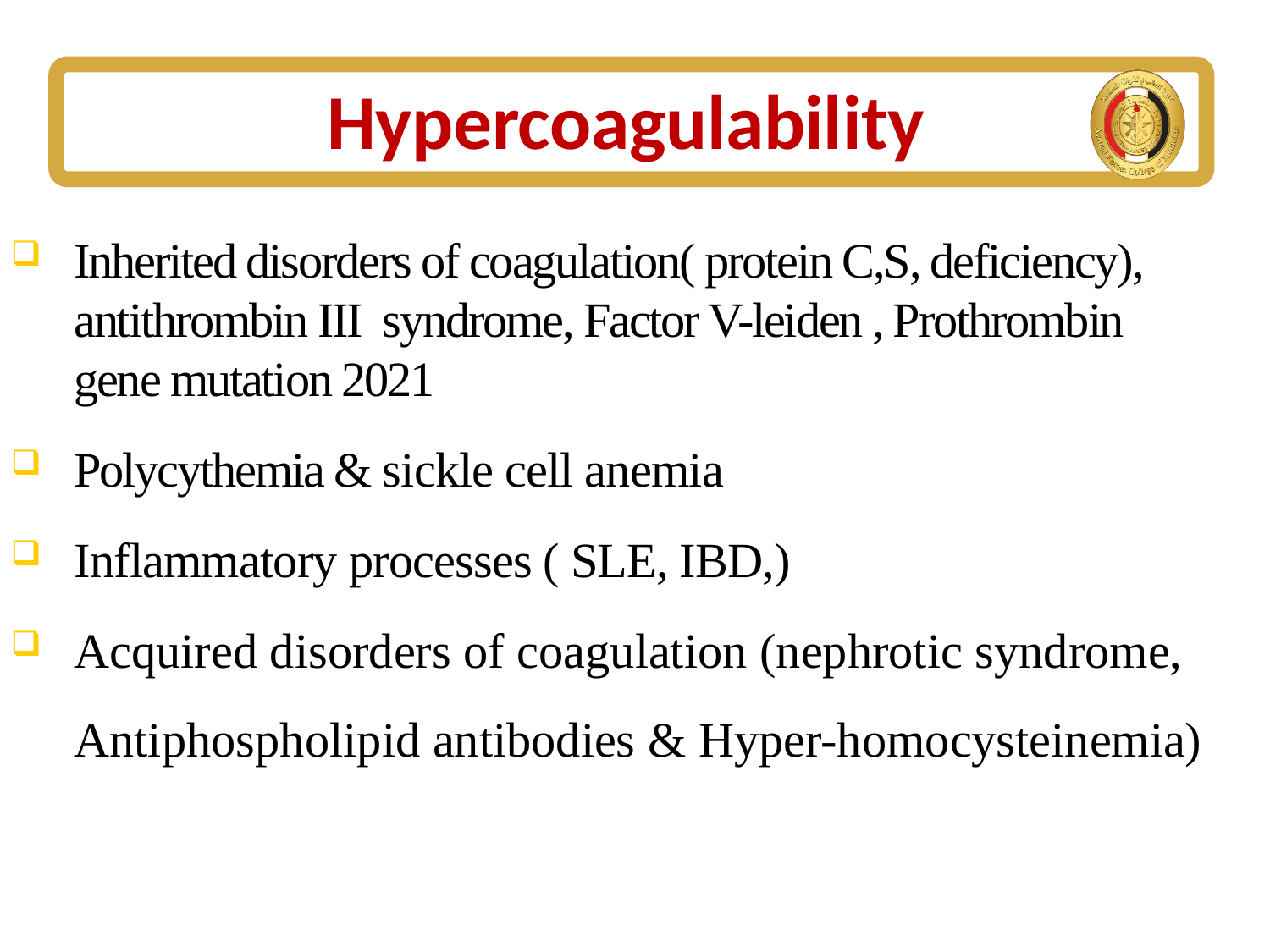

# Hypercoagulability
Inherited disorders of coagulation( protein C,S, deficiency), antithrombin III  syndrome, Factor V-leiden , Prothrombin gene mutation 2021
Polycythemia & sickle cell anemia
Inflammatory processes ( SLE, IBD,)
Acquired disorders of coagulation (nephrotic syndrome, Antiphospholipid antibodies & Hyper-homocysteinemia)